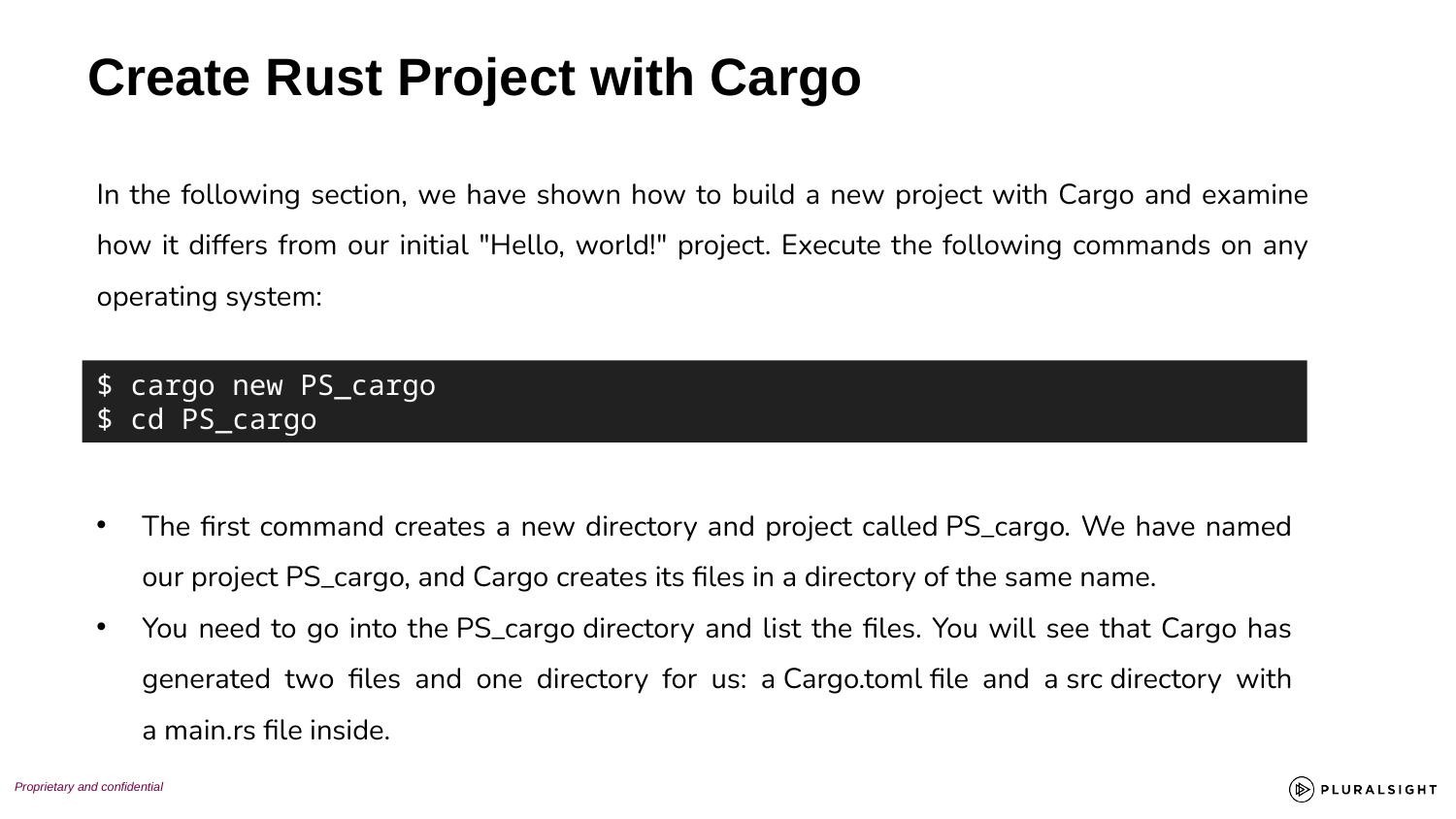

Create Rust Project with Cargo
In the following section, we have shown how to build a new project with Cargo and examine how it differs from our initial "Hello, world!" project. Execute the following commands on any operating system:
$ cargo new PS_cargo
$ cd PS_cargo
The first command creates a new directory and project called PS_cargo. We have named our project PS_cargo, and Cargo creates its files in a directory of the same name.
You need to go into the PS_cargo directory and list the files. You will see that Cargo has generated two files and one directory for us: a Cargo.toml file and a src directory with a main.rs file inside.